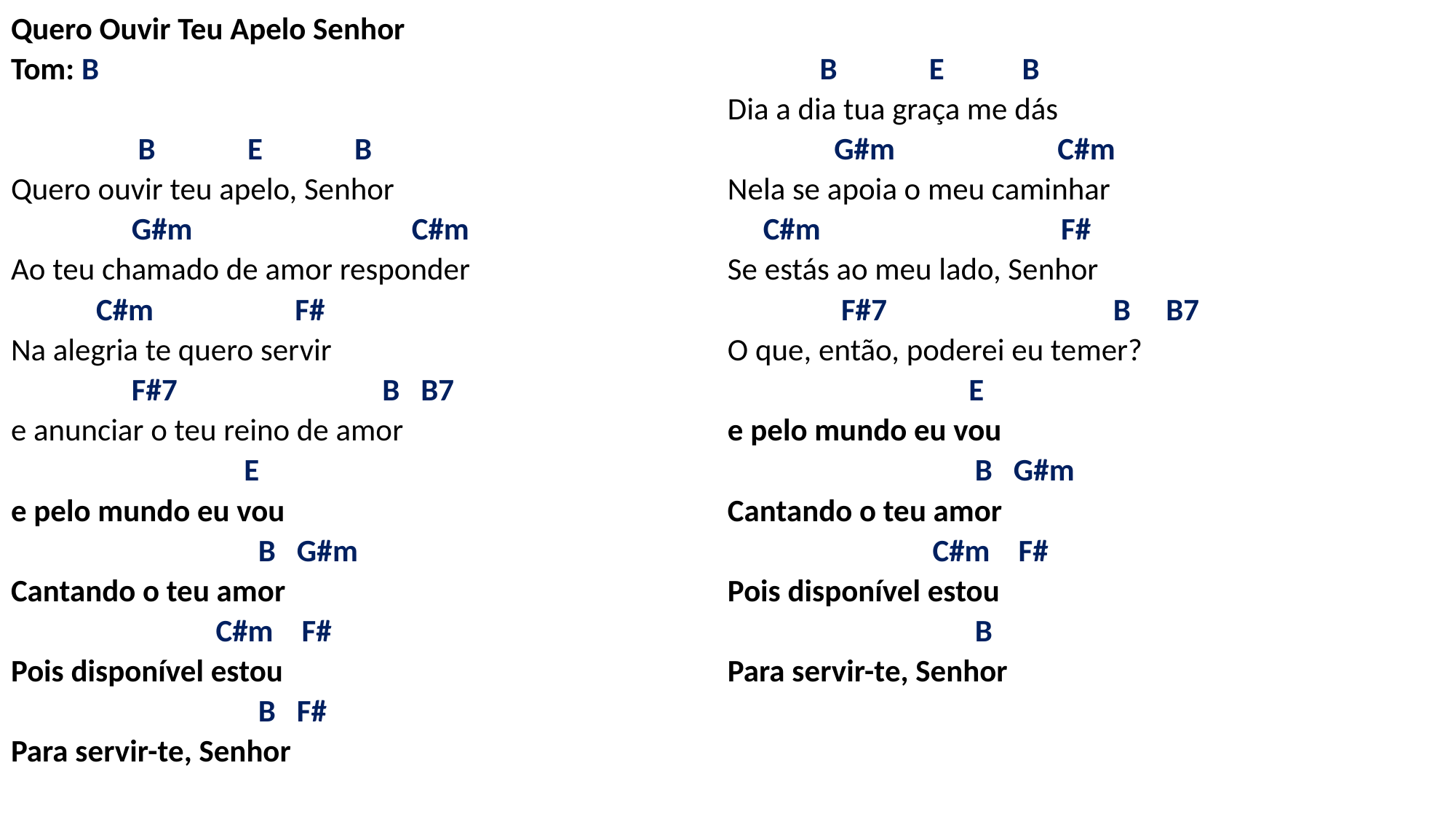

# Quero Ouvir Teu Apelo Senhor Tom: B B             E             B Quero ouvir teu apelo, Senhor G#m                               C#m Ao teu chamado de amor responder C#m                    F# Na alegria te quero servir F#7                             B   B7 e anunciar o teu reino de amor E e pelo mundo eu vou B   G#m Cantando o teu amor C#m    F# Pois disponível estou B   F# Para servir-te, Senhor B             E           B Dia a dia tua graça me dás G#m                       C#m Nela se apoia o meu caminhar C#m                                  F# Se estás ao meu lado, Senhor F#7                                B     B7 O que, então, poderei eu temer? E e pelo mundo eu vou B   G#m Cantando o teu amor C#m    F# Pois disponível estou B Para servir-te, Senhor